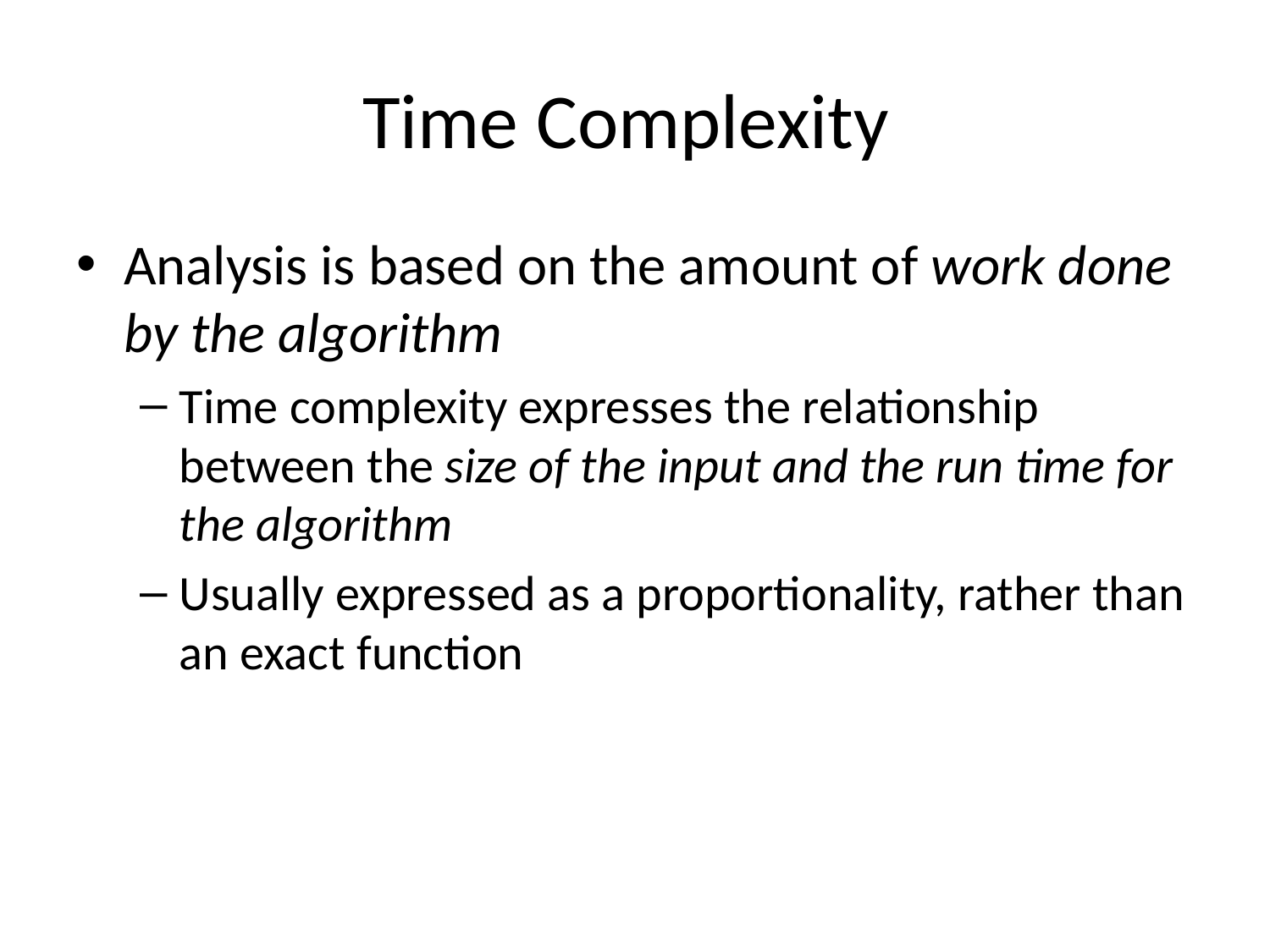

# Time Complexity
Analysis is based on the amount of work done by the algorithm
Time complexity expresses the relationship between the size of the input and the run time for the algorithm
Usually expressed as a proportionality, rather than an exact function